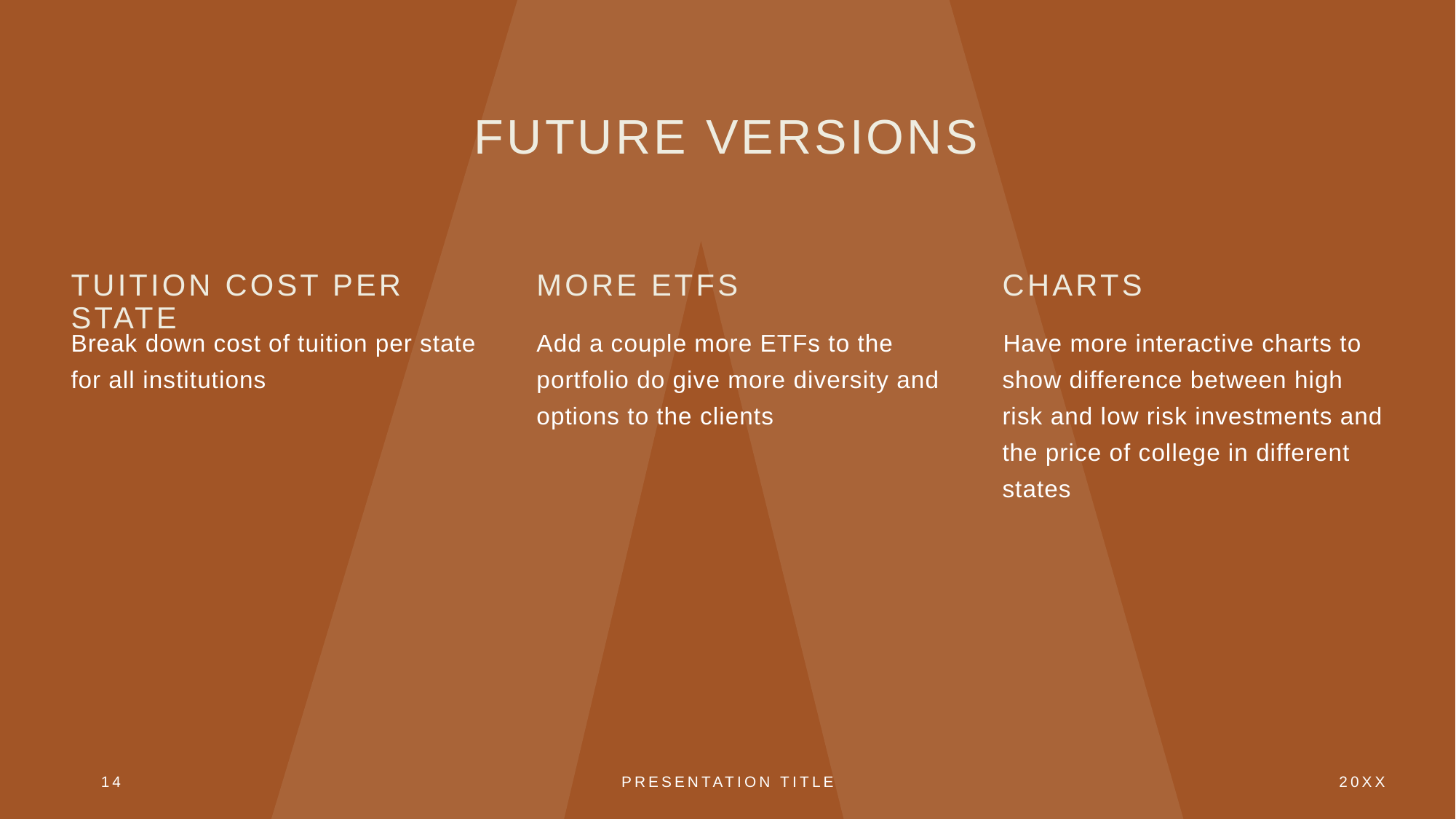

# Future Versions
Tuition Cost per state
More ETFS
Charts

Break down cost of tuition per state for all institutions ​
Add a couple more ETFs to the portfolio do give more diversity and options to the clients
​Have more interactive charts to show difference between high risk and low risk investments and the price of college in different states
14
Presentation Title
20XX